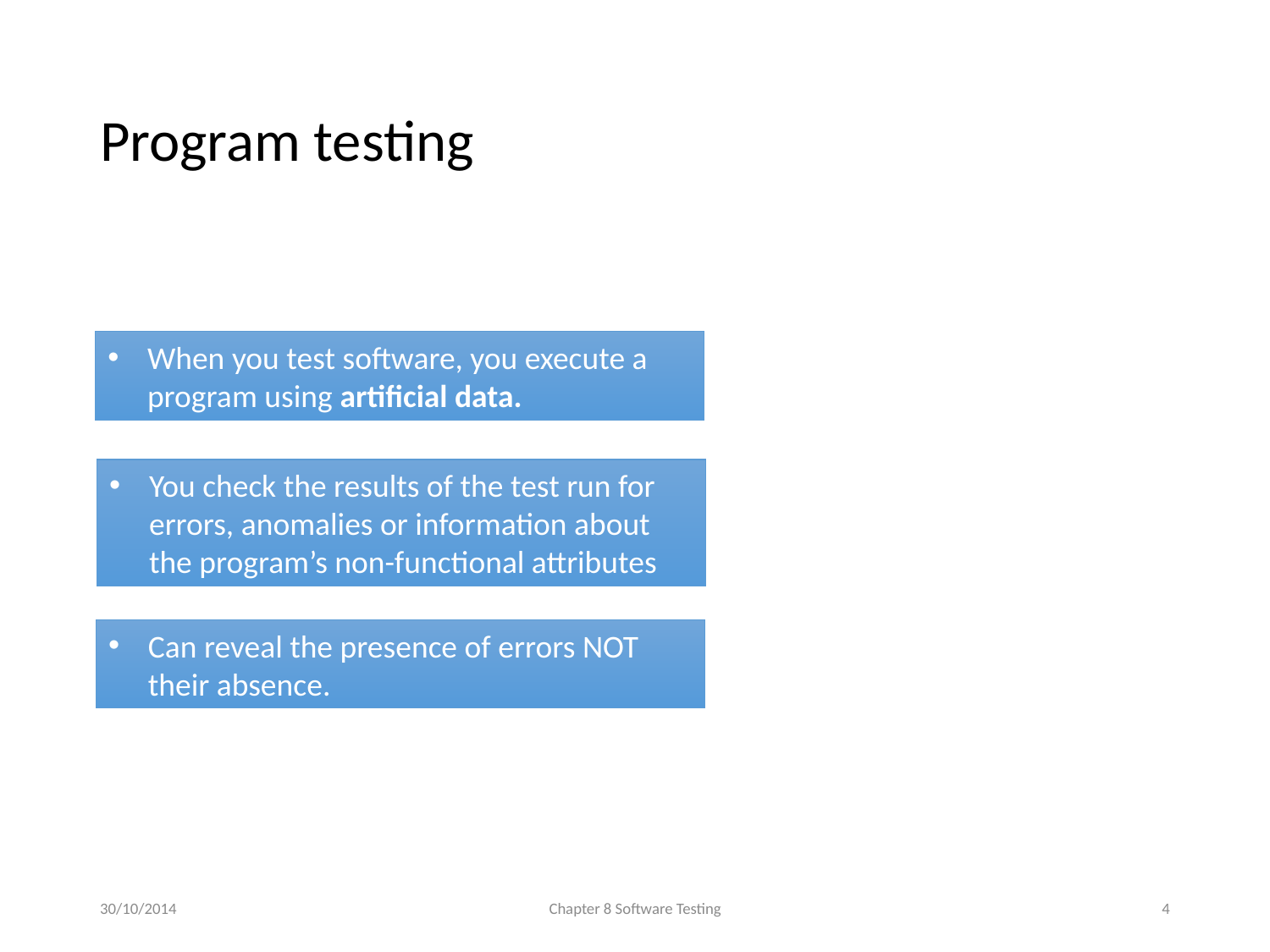

# Program testing
When you test software, you execute a program using artificial data.
You check the results of the test run for errors, anomalies or information about the program’s non-functional attributes
Can reveal the presence of errors NOT their absence.

30/10/2014
Chapter 8 Software Testing
4